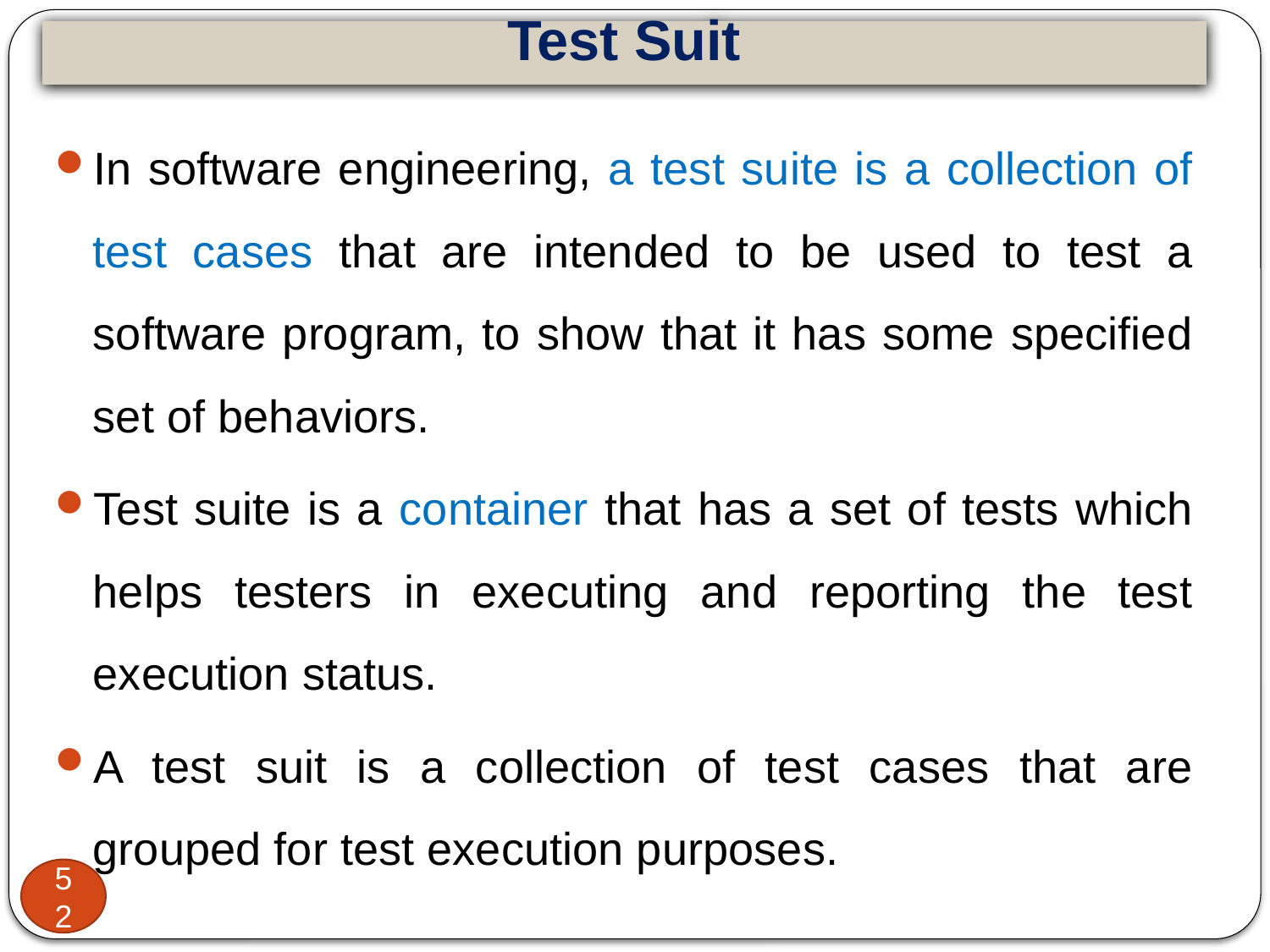

# Test Suit
In software engineering, a test suite is a collection of test cases that are intended to be used to test a software program, to show that it has some specified set of behaviors.
Test suite is a container that has a set of tests which helps testers in executing and reporting the test execution status.
A test suit is a collection of test cases that are grouped for test execution purposes.
52